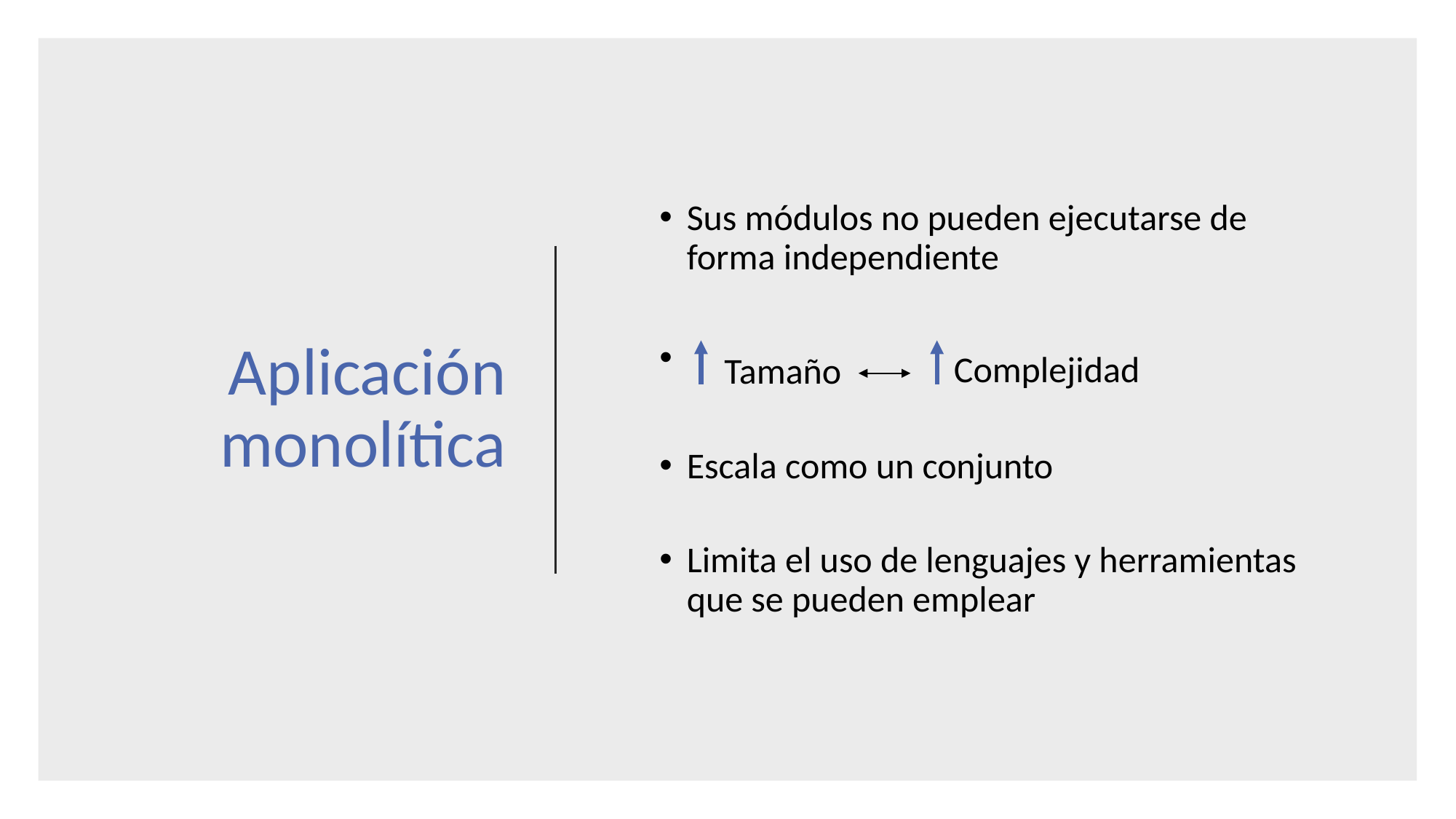

# Aplicación monolítica
Sus módulos no pueden ejecutarse de forma independiente

Escala como un conjunto

Limita el uso de lenguajes y herramientas que se pueden emplear
Complejidad
Tamaño